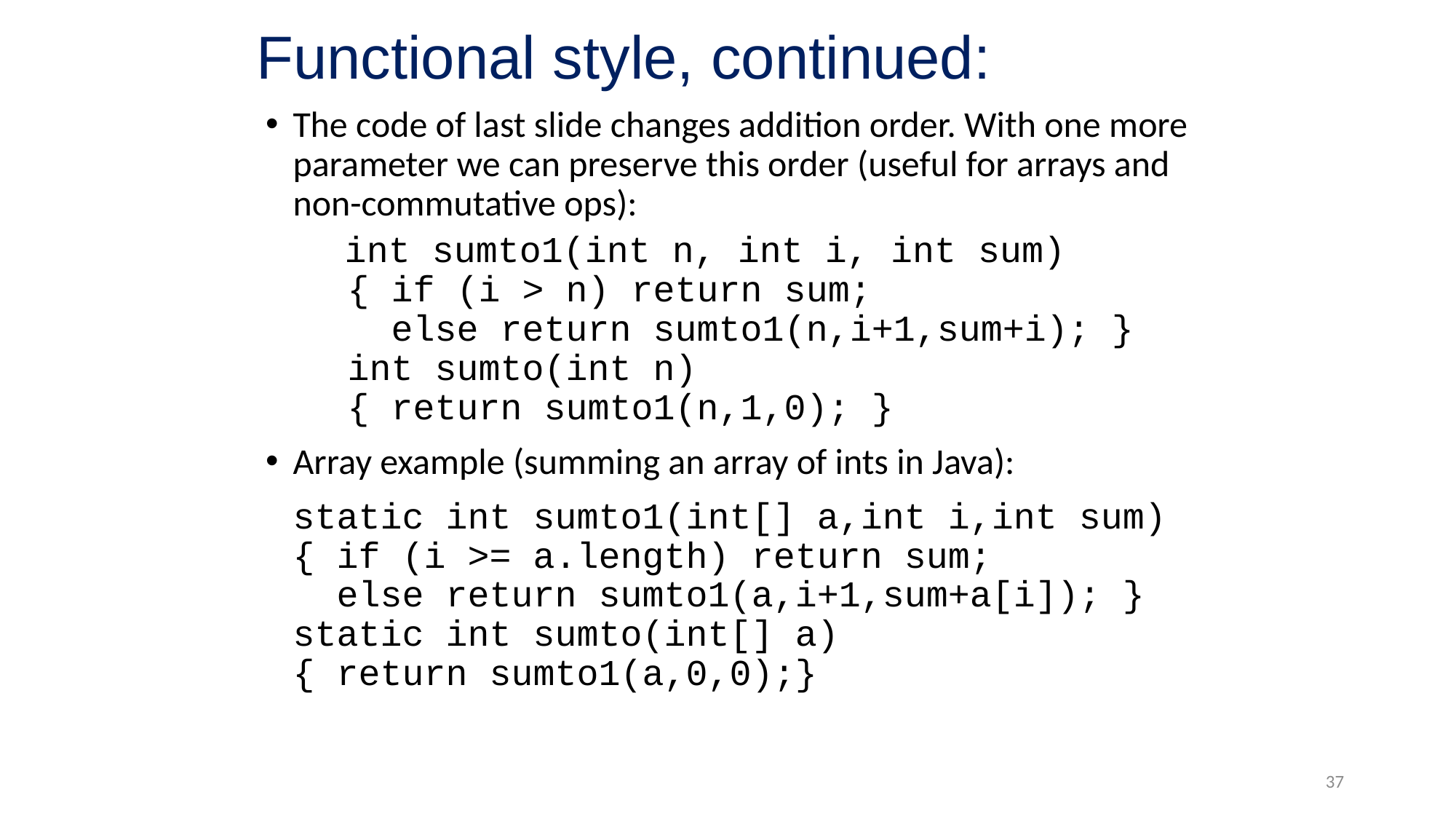

# Functional style, continued:
The code of last slide changes addition order. With one more parameter we can preserve this order (useful for arrays and non-commutative ops):
   int sumto1(int n, int i, int sum)
{ if (i > n) return sum;
  else return sumto1(n,i+1,sum+i); }
int sumto(int n)
{ return sumto1(n,1,0); }
Array example (summing an array of ints in Java):
	static int sumto1(int[] a,int i,int sum)
{ if (i >= a.length) return sum;
  else return sumto1(a,i+1,sum+a[i]); }
static int sumto(int[] a)
{ return sumto1(a,0,0);}
37